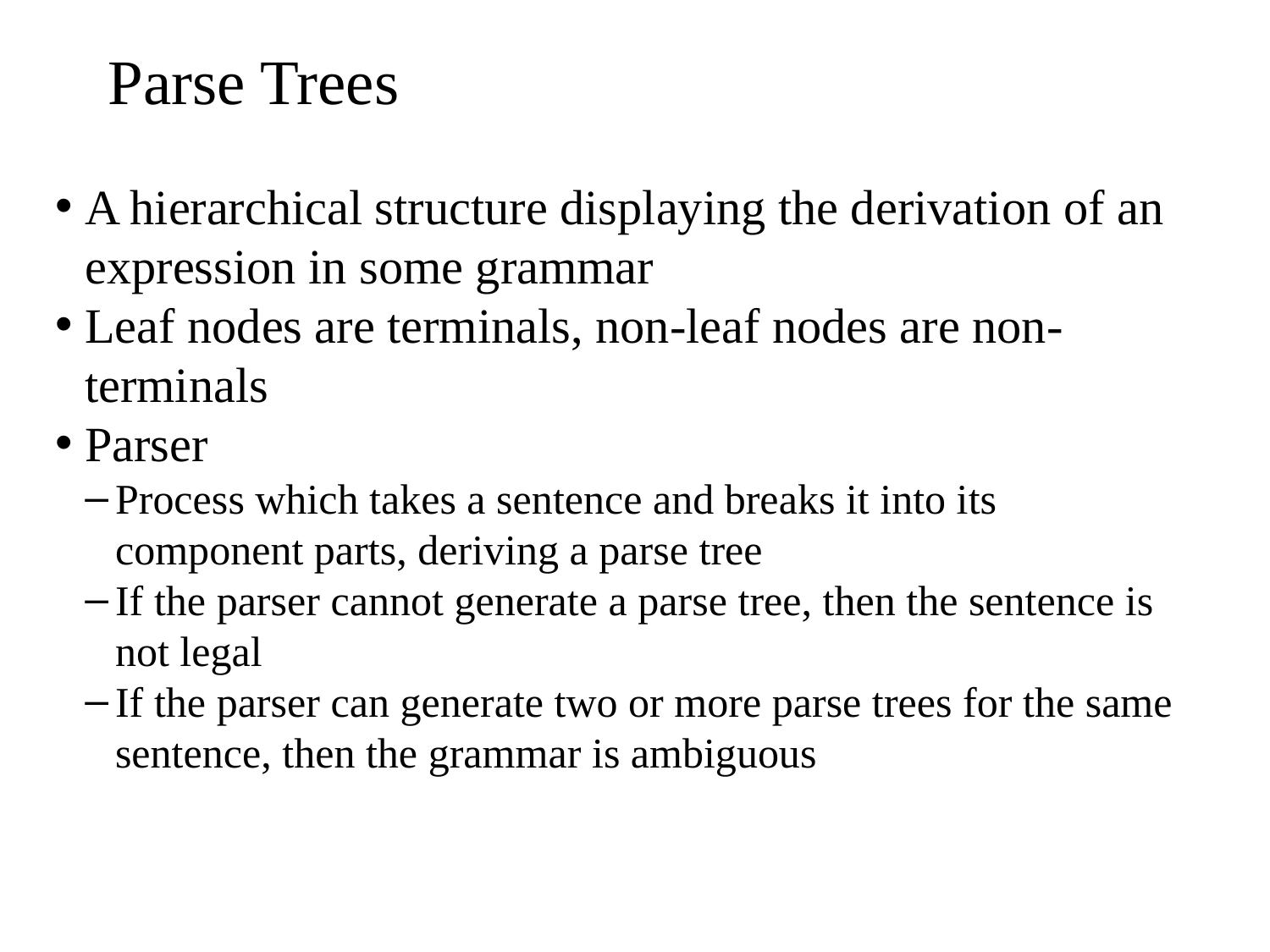

Parse Trees
A hierarchical structure displaying the derivation of an expression in some grammar
Leaf nodes are terminals, non-leaf nodes are non-terminals
Parser
Process which takes a sentence and breaks it into its component parts, deriving a parse tree
If the parser cannot generate a parse tree, then the sentence is not legal
If the parser can generate two or more parse trees for the same sentence, then the grammar is ambiguous